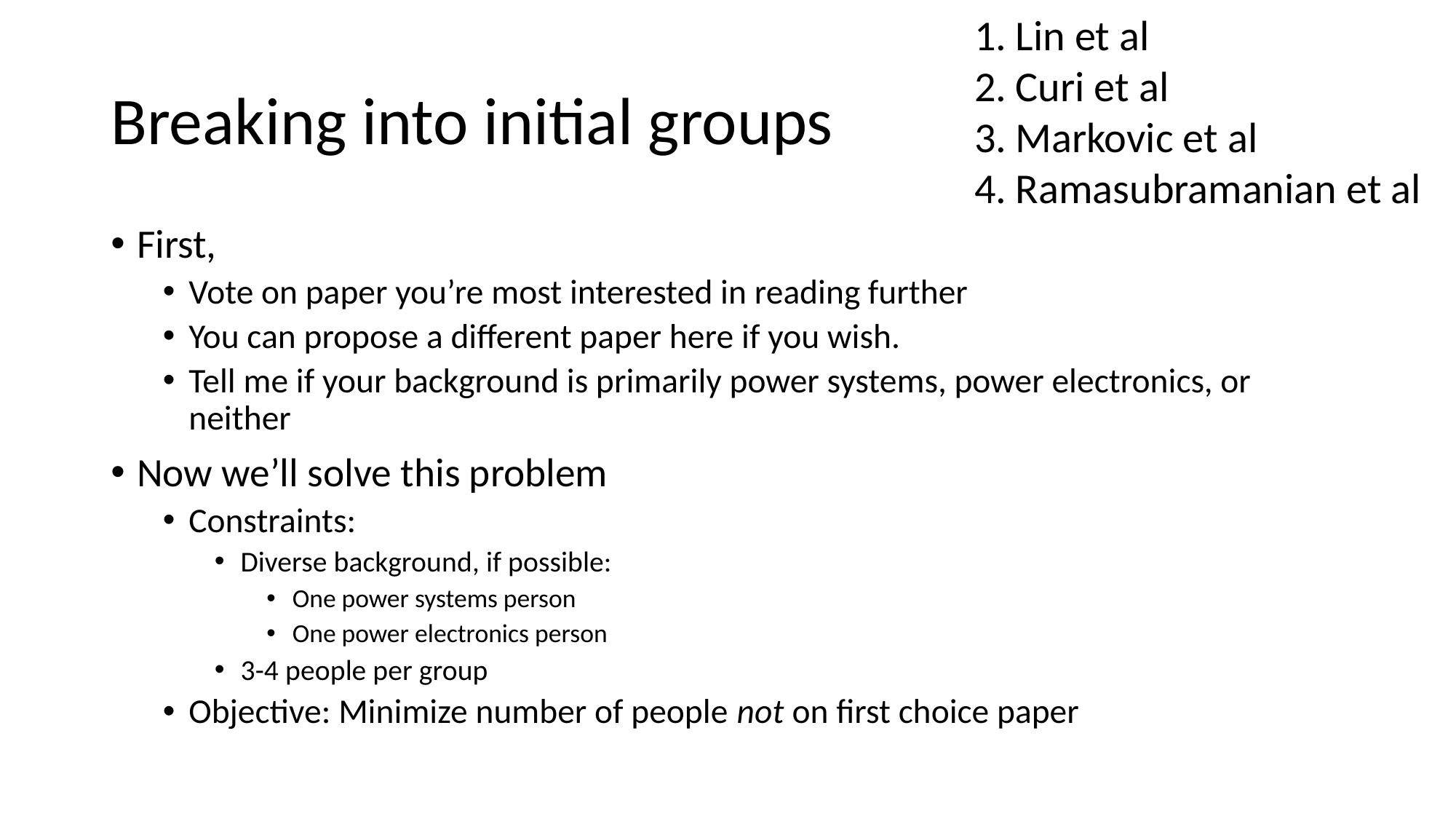

Lin et al
Curi et al
Markovic et al
Ramasubramanian et al
# Breaking into initial groups
First,
Vote on paper you’re most interested in reading further
You can propose a different paper here if you wish.
Tell me if your background is primarily power systems, power electronics, or neither
Now we’ll solve this problem
Constraints:
Diverse background, if possible:
One power systems person
One power electronics person
3-4 people per group
Objective: Minimize number of people not on first choice paper